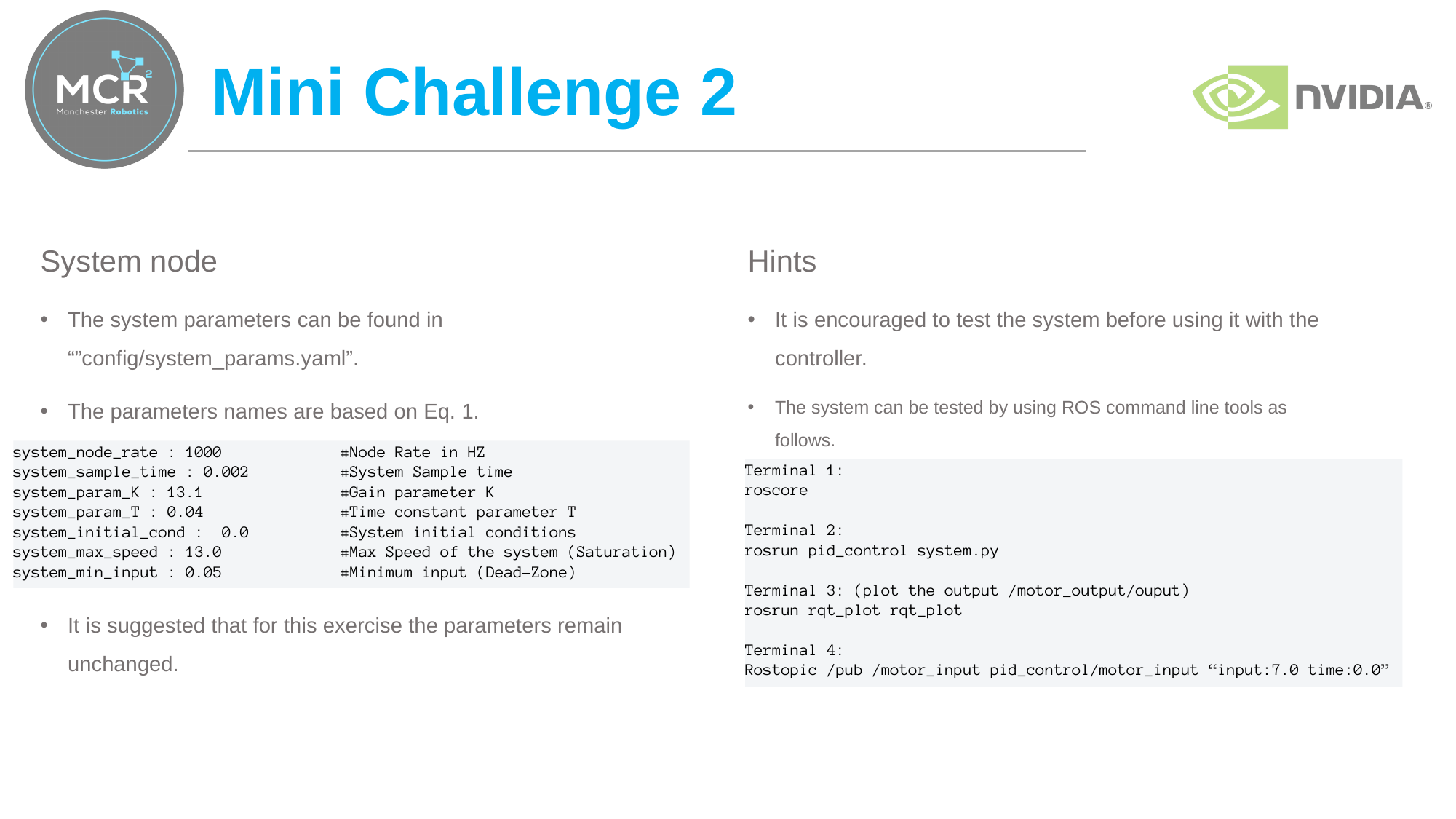

# Mini Challenge 2
System node
The system parameters can be found in “”config/system_params.yaml”.
The parameters names are based on Eq. 1.

It is suggested that for this exercise the parameters remain unchanged.

Hints
It is encouraged to test the system before using it with the controller.
The system can be tested by using ROS command line tools as follows.

system_node_rate : 1000		#Node Rate in HZ
system_sample_time : 0.002	#System Sample time
system_param_K : 13.1		#Gain parameter K
system_param_T : 0.04		#Time constant parameter T
system_initial_cond :  0.0	#System initial conditions
system_max_speed : 13.0		#Max Speed of the system (Saturation)
system_min_input : 0.05		#Minimum input (Dead-Zone)
Terminal 1:
roscore

Terminal 2:
rosrun pid_control system.py

Terminal 3: (plot the output /motor_output/ouput)
rosrun rqt_plot rqt_plot

Terminal 4:
Rostopic /pub /motor_input pid_control/motor_input “input:7.0 time:0.0”